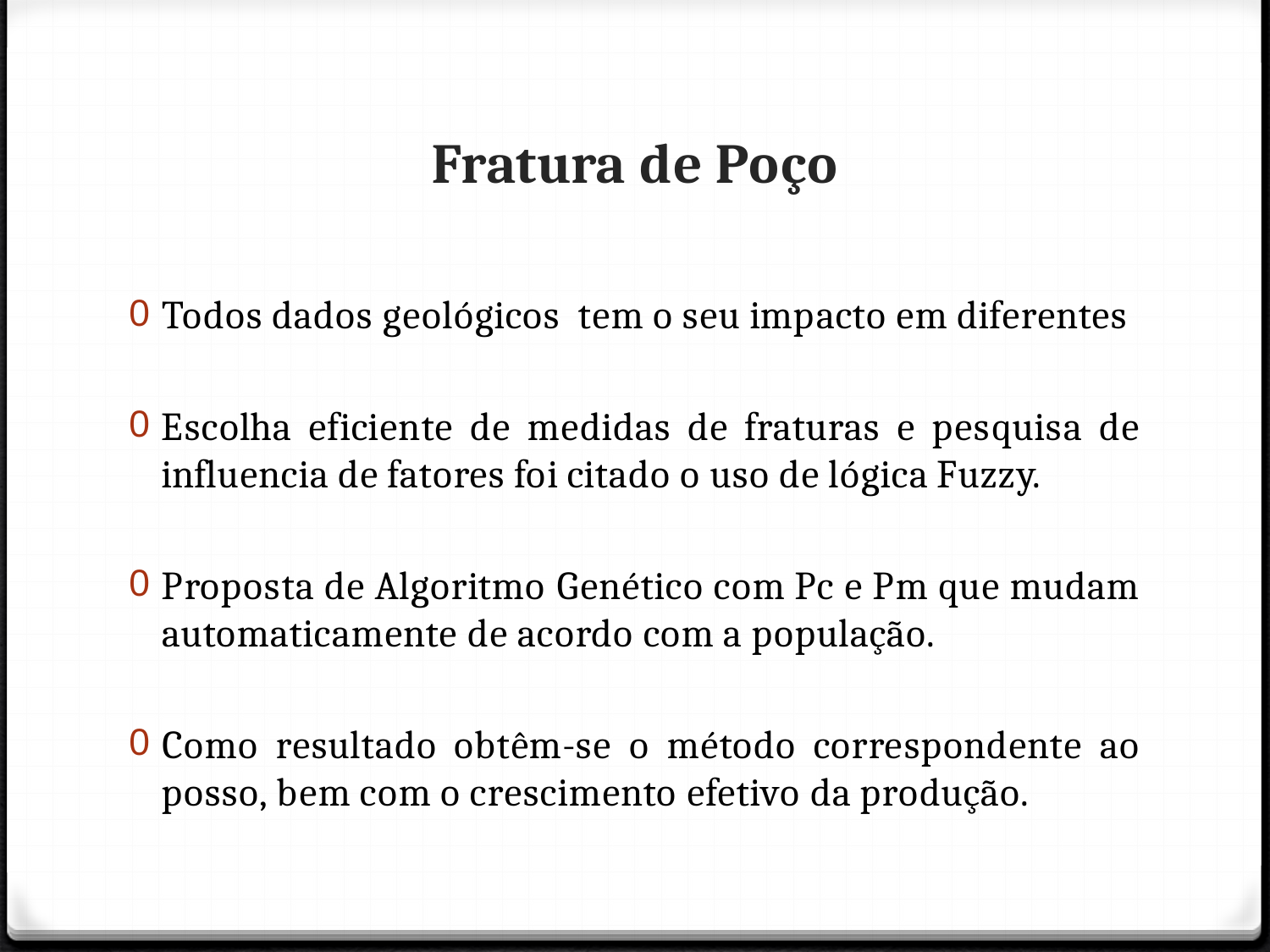

# Fratura de Poço
Todos dados geológicos  tem o seu impacto em diferentes

Escolha eficiente de medidas de fraturas e pesquisa de influencia de fatores foi citado o uso de lógica Fuzzy.

Proposta de Algoritmo Genético com Pc e Pm que mudam automaticamente de acordo com a população.

Como resultado obtêm-se o método correspondente ao posso, bem com o crescimento efetivo da produção.